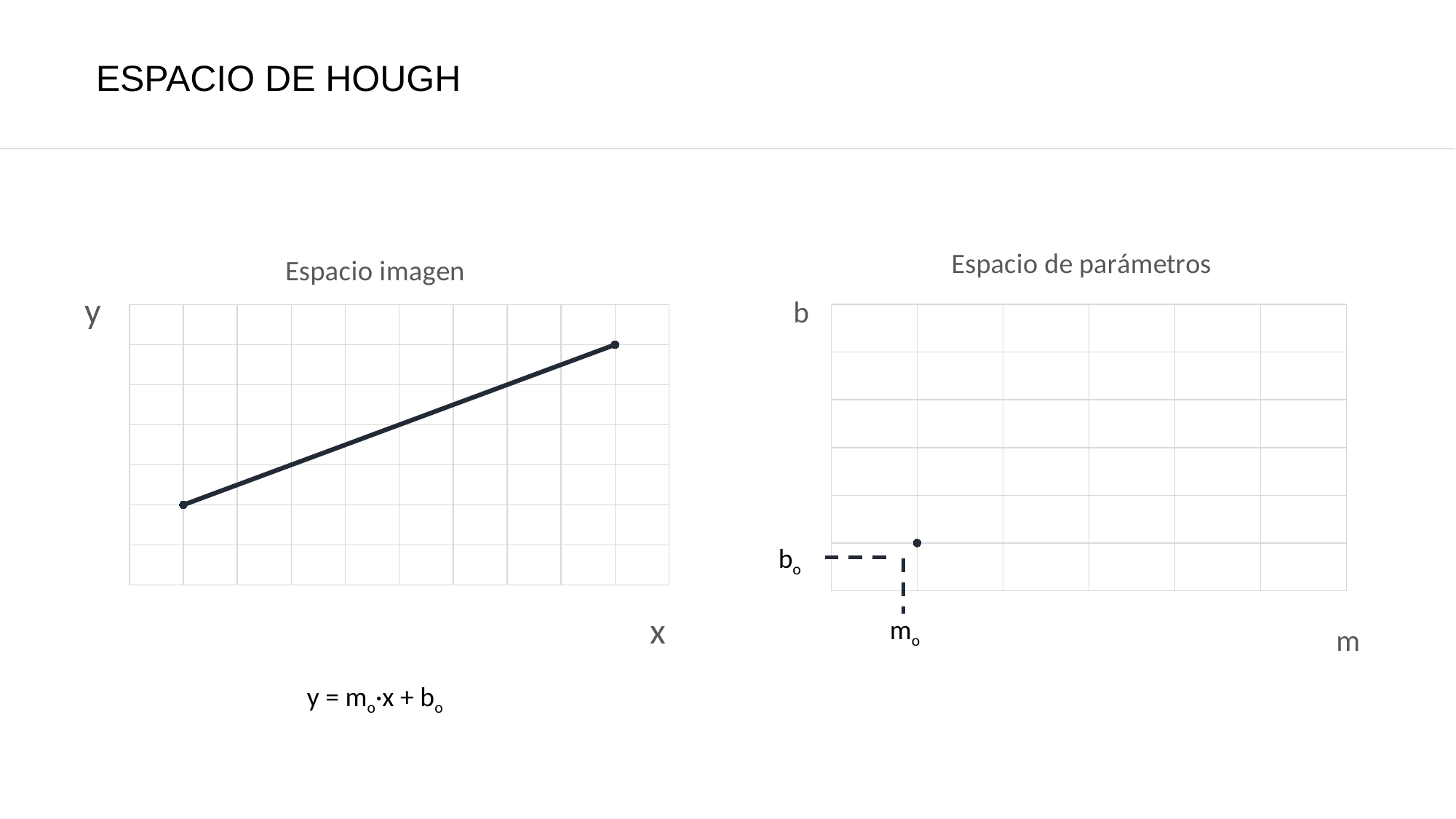

# ESPACIO DE HOUGH

### Chart: Espacio imagen

| Category | Y-Values |
|---|---|

### Chart: Espacio de parámetros

| Category | Y-Values |
|---|---|
bo
mo
y = mo·x + bo